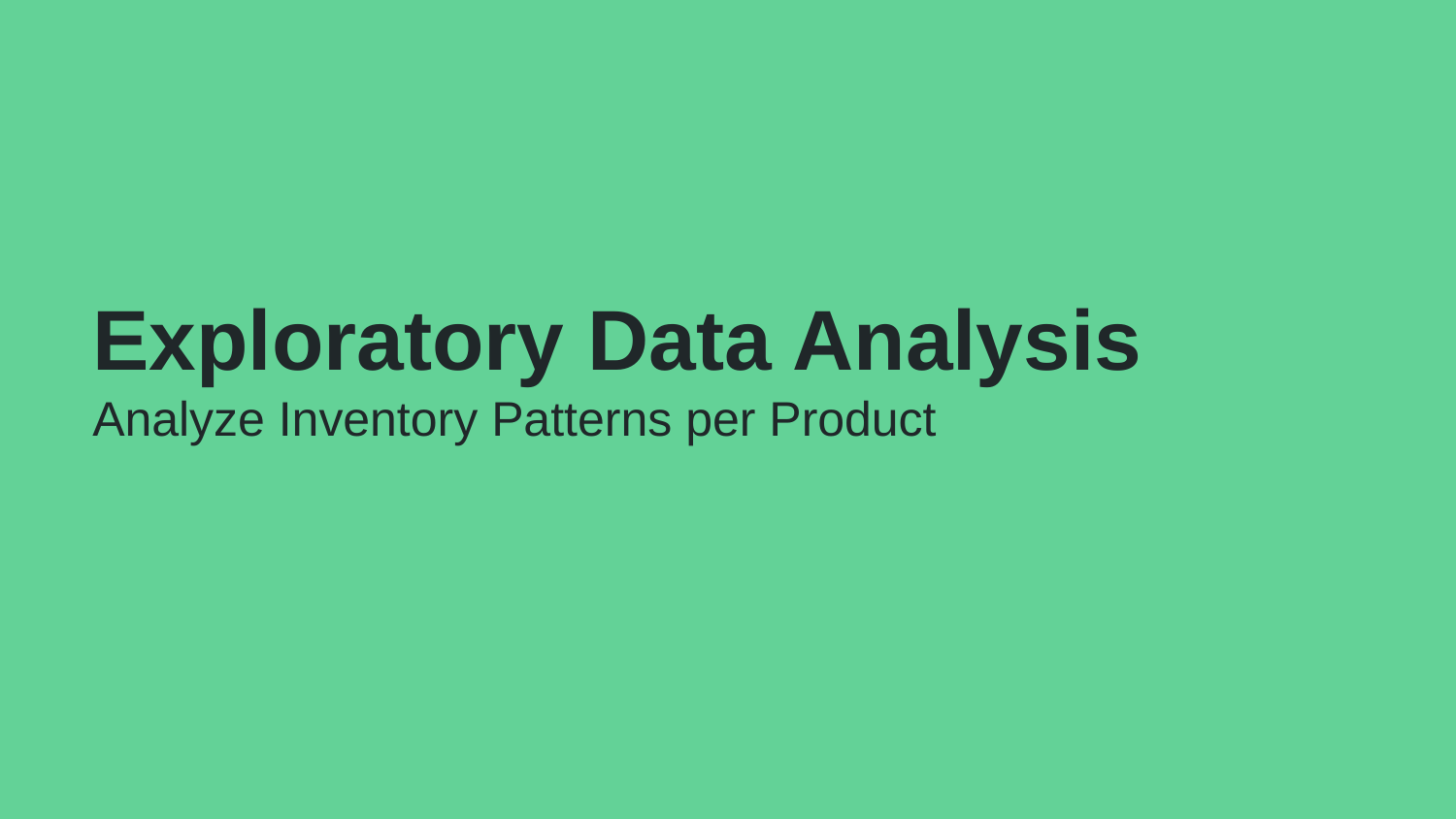

# Exploratory Data Analysis
Analyze Inventory Patterns per Product